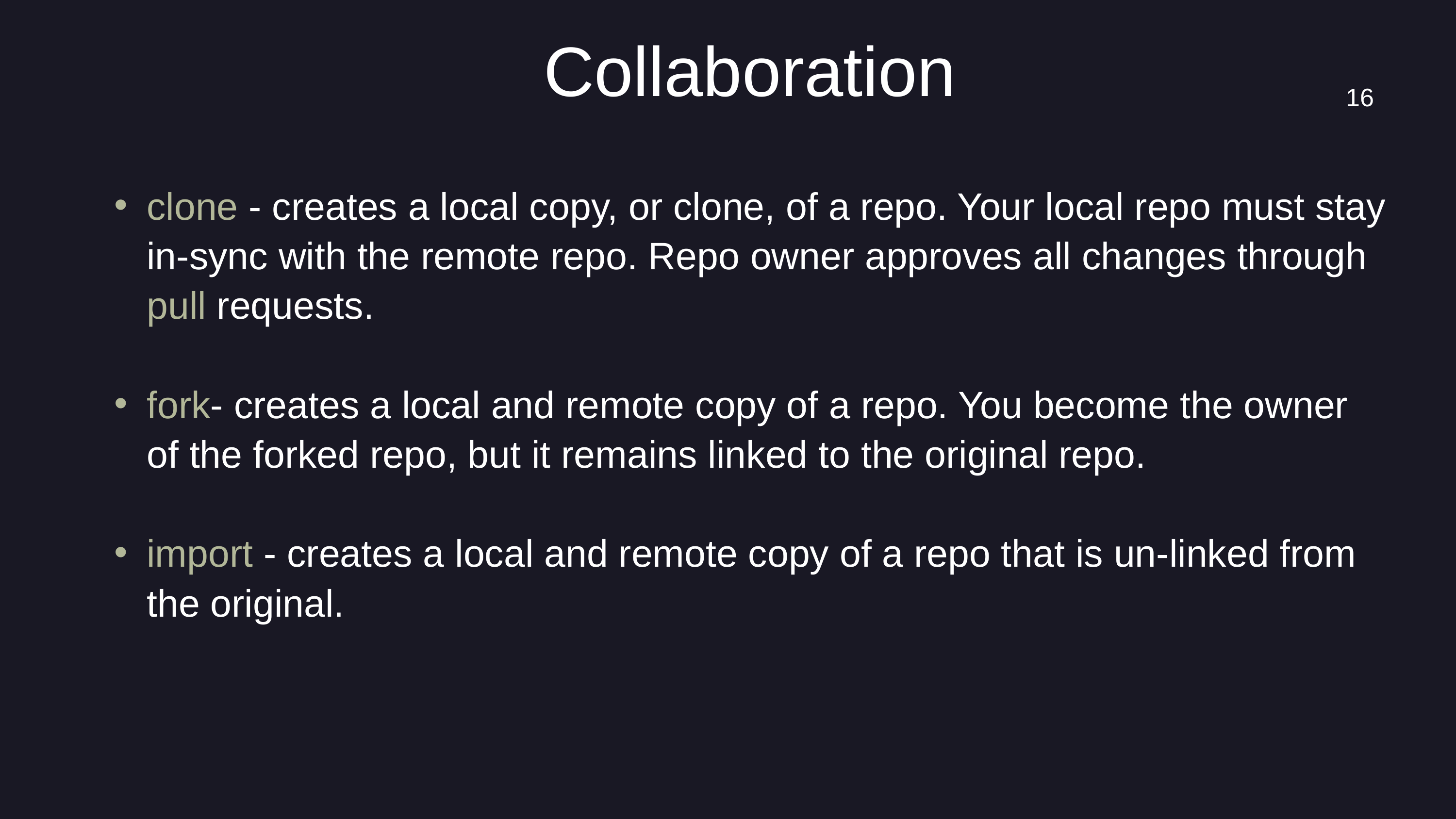

Collaboration
16
clone - creates a local copy, or clone, of a repo. Your local repo must stay in-sync with the remote repo. Repo owner approves all changes through pull requests.

fork- creates a local and remote copy of a repo. You become the owner of the forked repo, but it remains linked to the original repo.

import - creates a local and remote copy of a repo that is un-linked from the original.